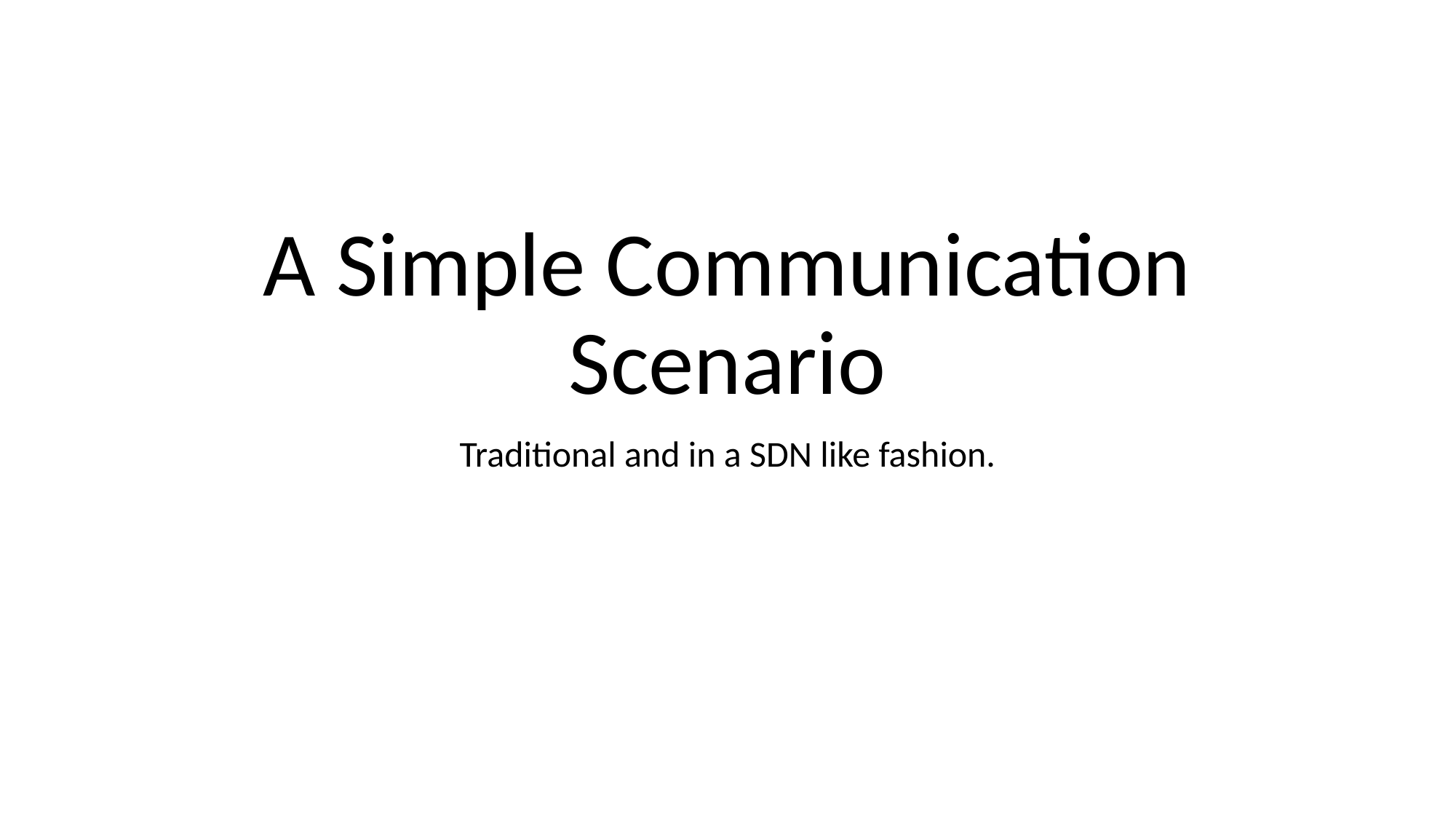

# A Simple Communication Scenario
Traditional and in a SDN like fashion.